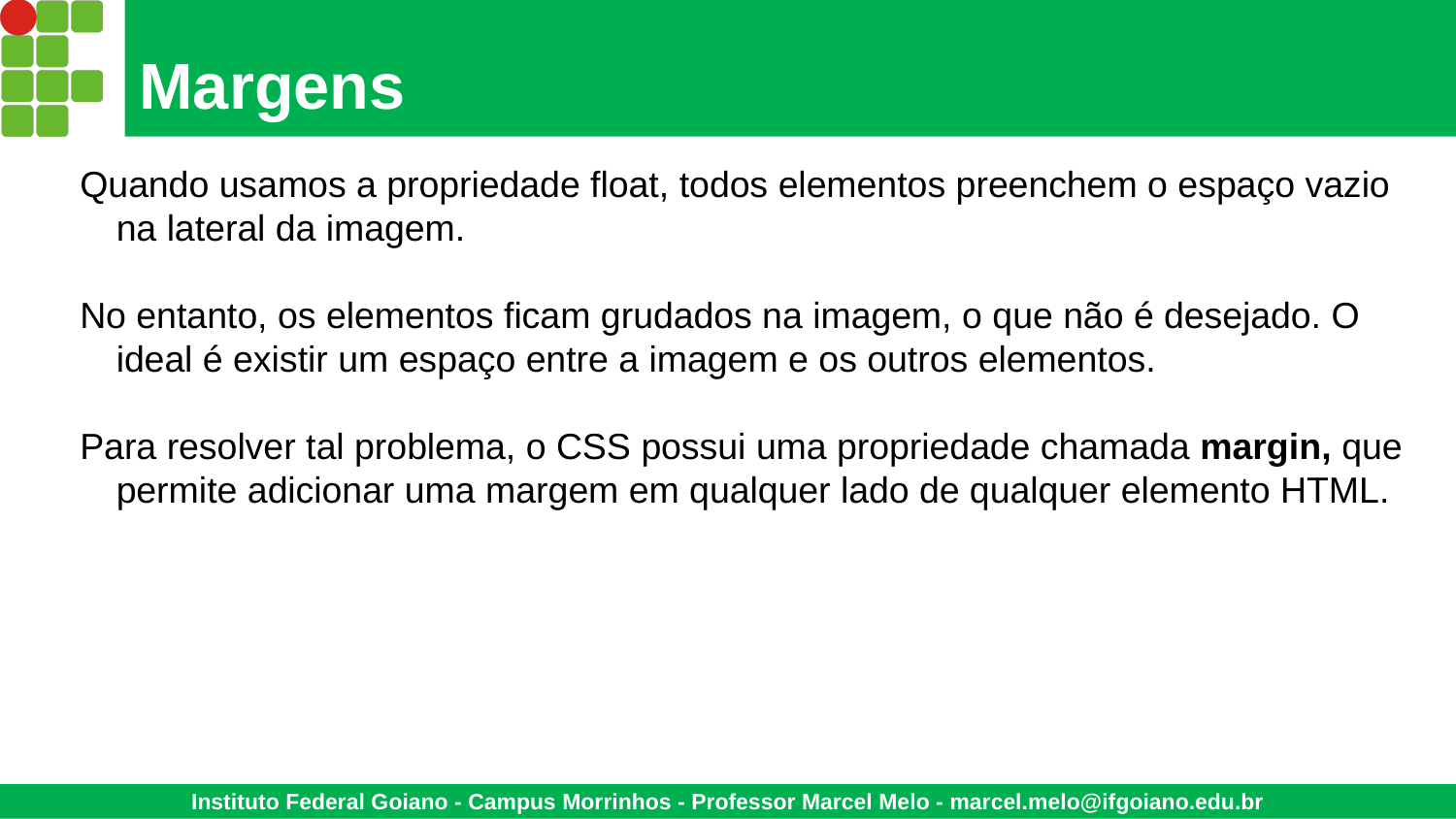

# Margens
Quando usamos a propriedade float, todos elementos preenchem o espaço vazio na lateral da imagem.

No entanto, os elementos ficam grudados na imagem, o que não é desejado. O ideal é existir um espaço entre a imagem e os outros elementos.

Para resolver tal problema, o CSS possui uma propriedade chamada margin, que permite adicionar uma margem em qualquer lado de qualquer elemento HTML.